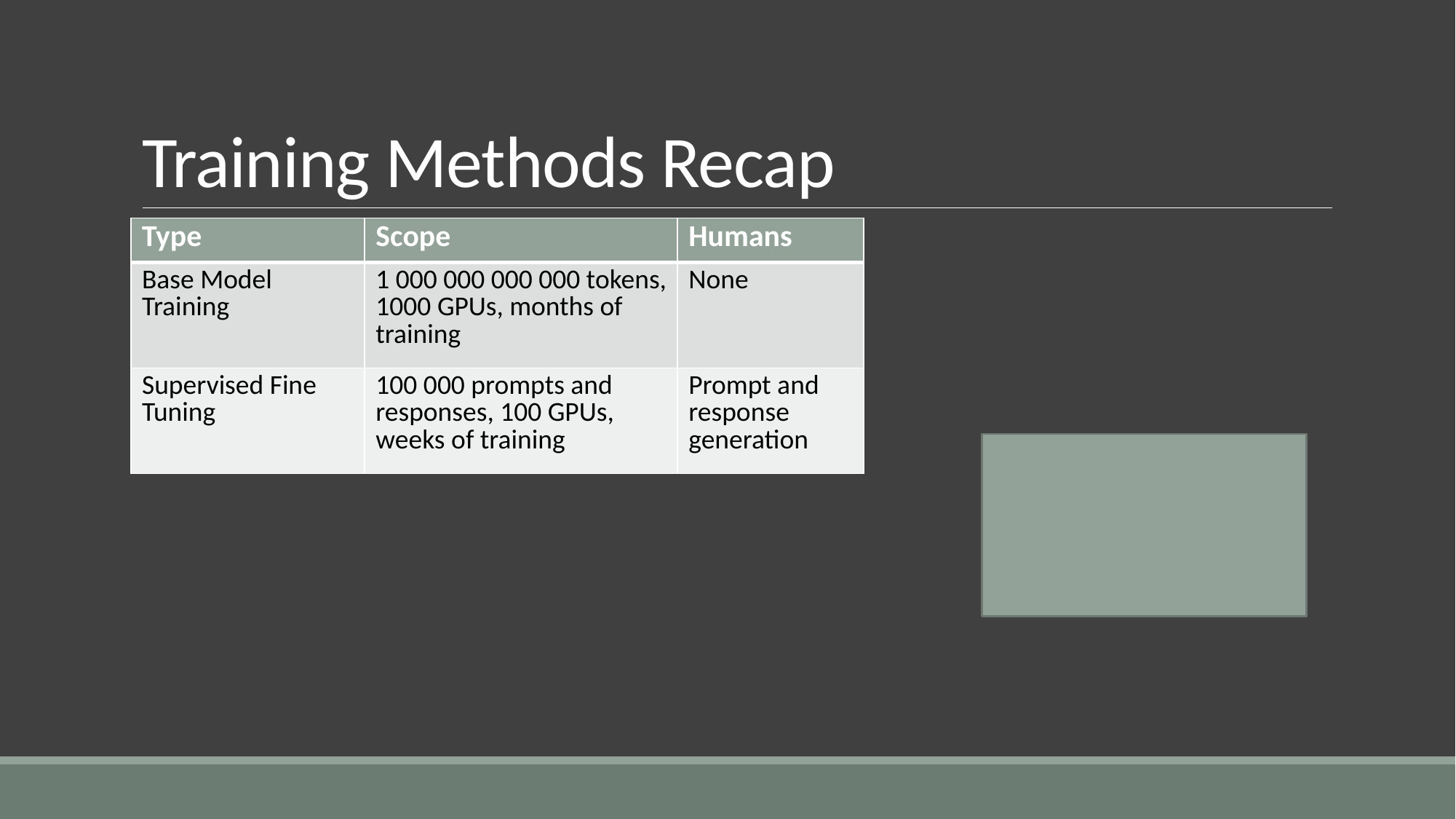

# Training Methods Recap
| Type | Scope | Humans |
| --- | --- | --- |
| Base Model Training | 1 000 000 000 000 tokens, 1000 GPUs, months of training | None |
| Supervised Fine Tuning | 100 000 prompts and responses, 100 GPUs, weeks of training | Prompt and response generation |